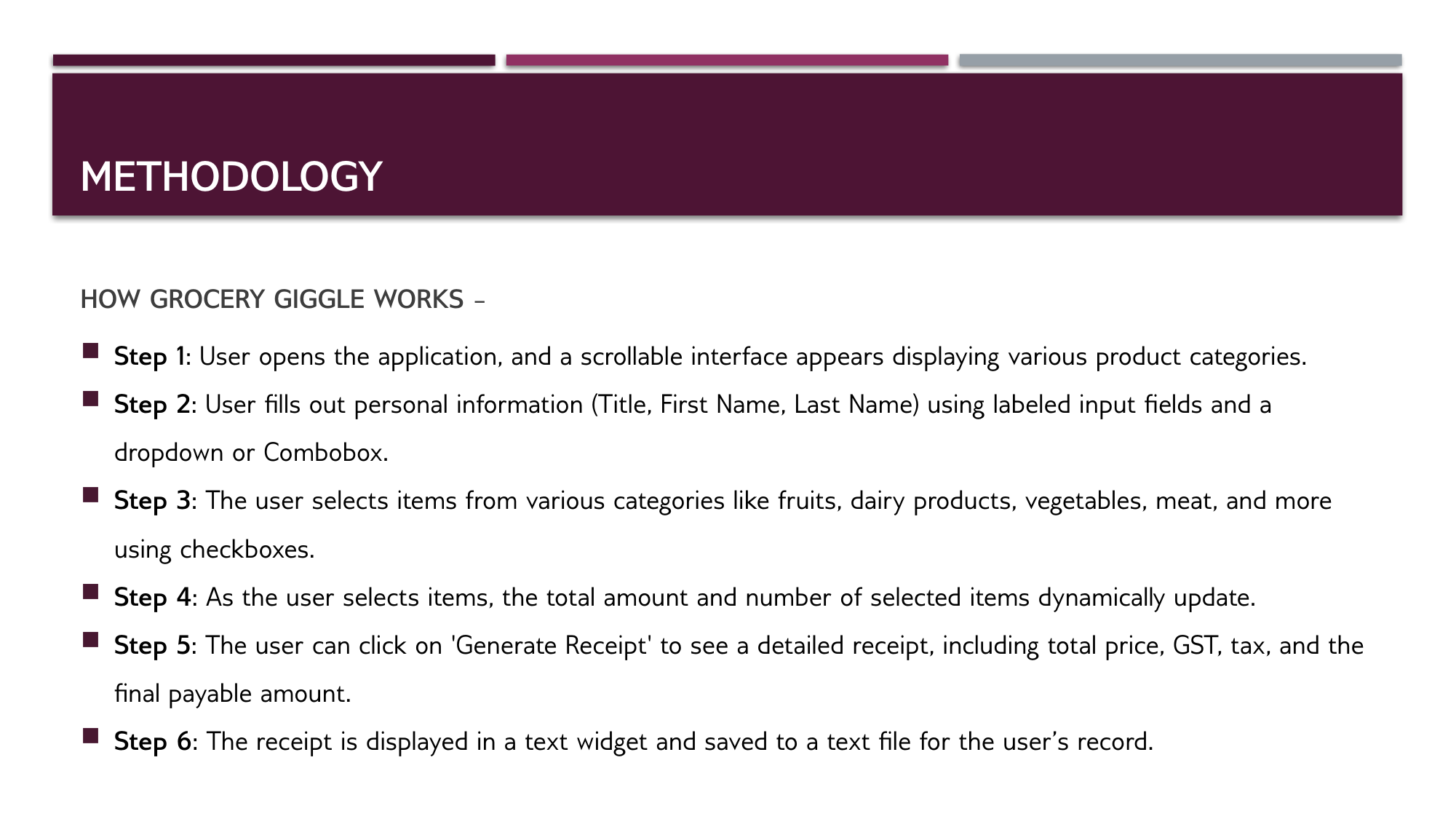

# Methodology
HOW GROCERY GIGGLE WORKS –
Step 1: User opens the application, and a scrollable interface appears displaying various product categories.
Step 2: User fills out personal information (Title, First Name, Last Name) using labeled input fields and a dropdown or Combobox.
Step 3: The user selects items from various categories like fruits, dairy products, vegetables, meat, and more using checkboxes.
Step 4: As the user selects items, the total amount and number of selected items dynamically update.
Step 5: The user can click on 'Generate Receipt' to see a detailed receipt, including total price, GST, tax, and the final payable amount.
Step 6: The receipt is displayed in a text widget and saved to a text file for the user’s record.